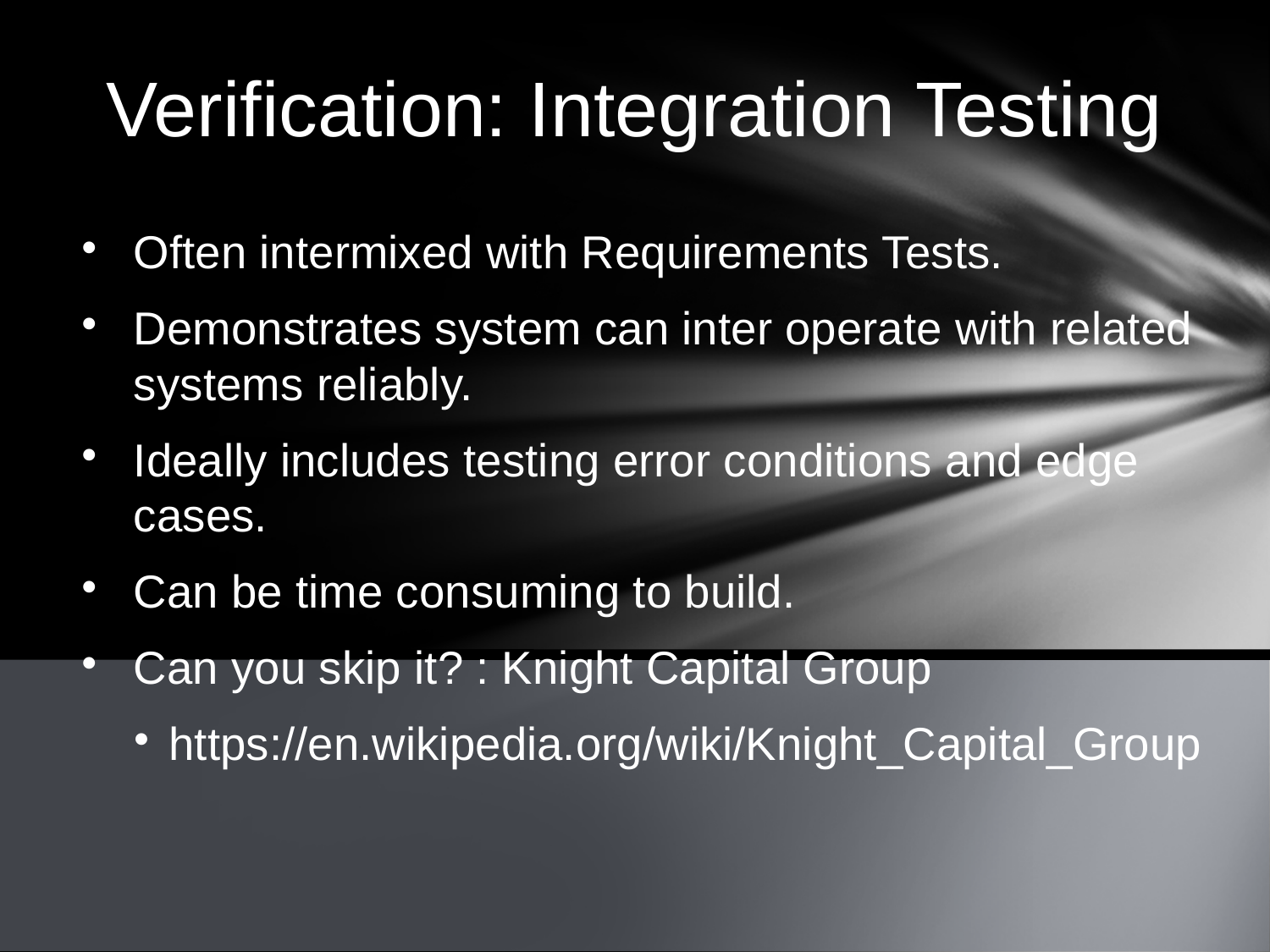

Verification: Integration Testing
Often intermixed with Requirements Tests.
Demonstrates system can inter operate with related systems reliably.
Ideally includes testing error conditions and edge cases.
Can be time consuming to build.
Can you skip it? : Knight Capital Group
https://en.wikipedia.org/wiki/Knight_Capital_Group